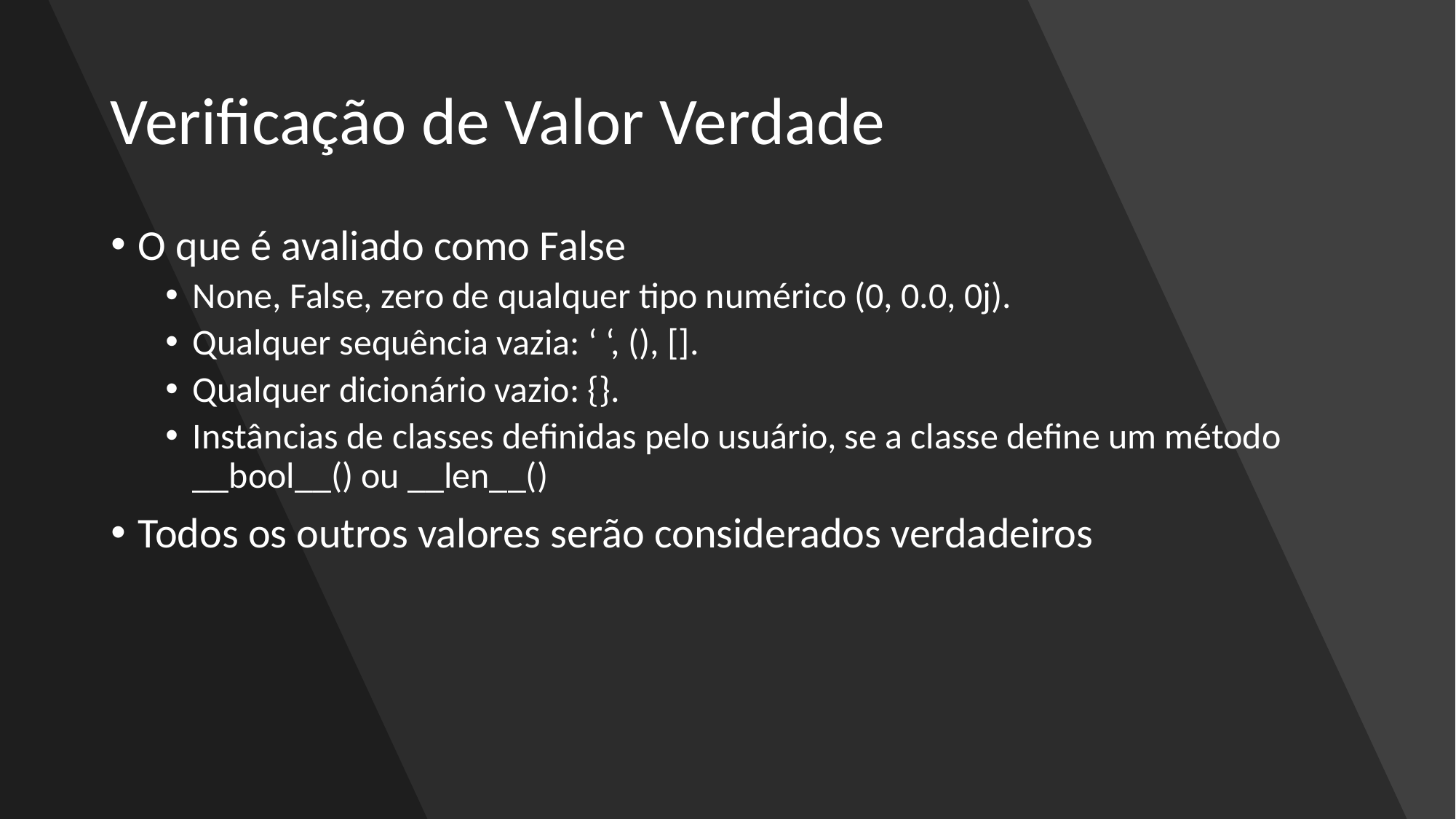

# Verificação de Valor Verdade
O que é avaliado como False
None, False, zero de qualquer tipo numérico (0, 0.0, 0j).
Qualquer sequência vazia: ‘ ‘, (), [].
Qualquer dicionário vazio: {}.
Instâncias de classes definidas pelo usuário, se a classe define um método __bool__() ou __len__()
Todos os outros valores serão considerados verdadeiros